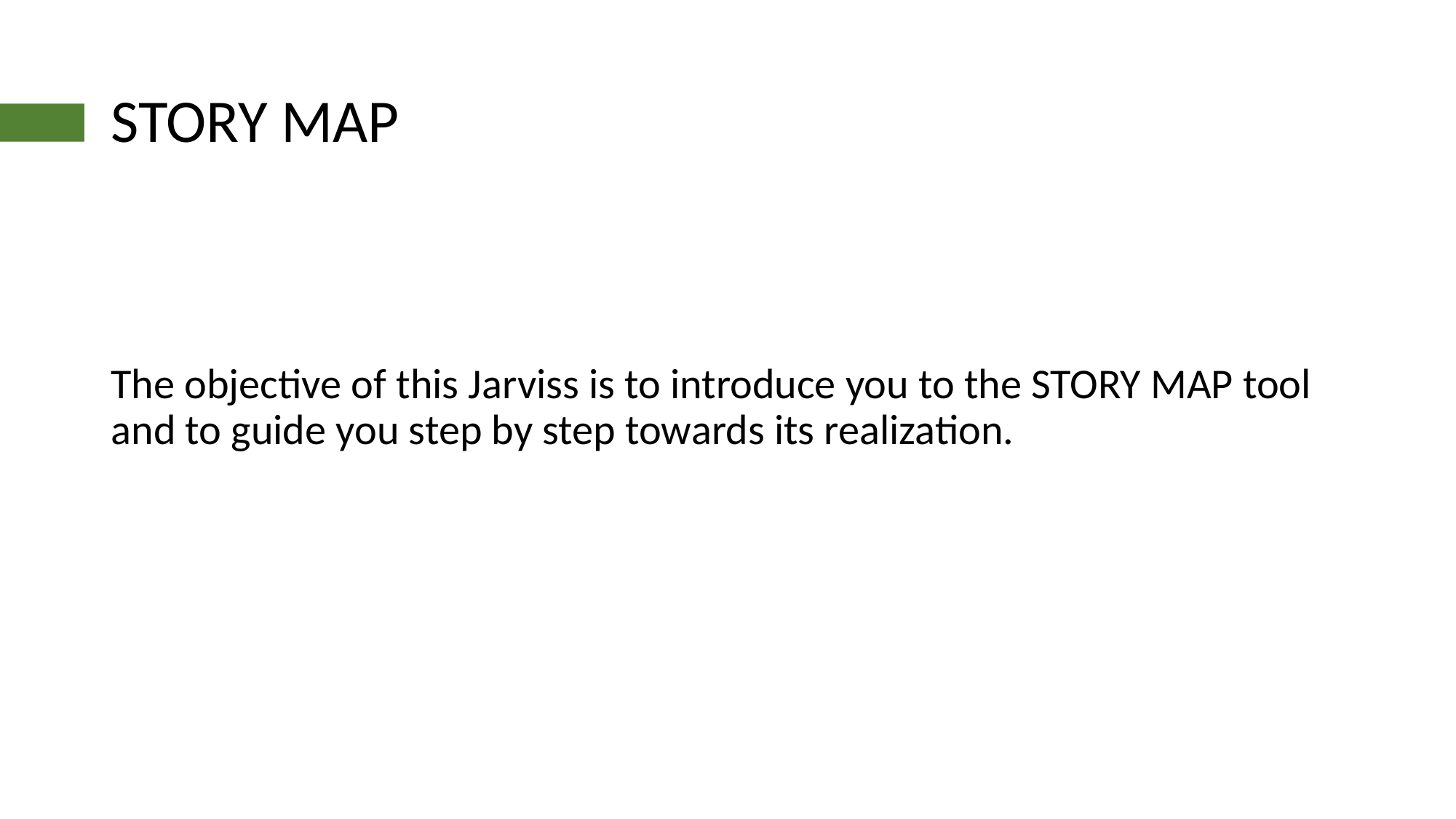

# STORY MAP

The objective of this Jarviss is to introduce you to the STORY MAP tool and to guide you step by step towards its realization.